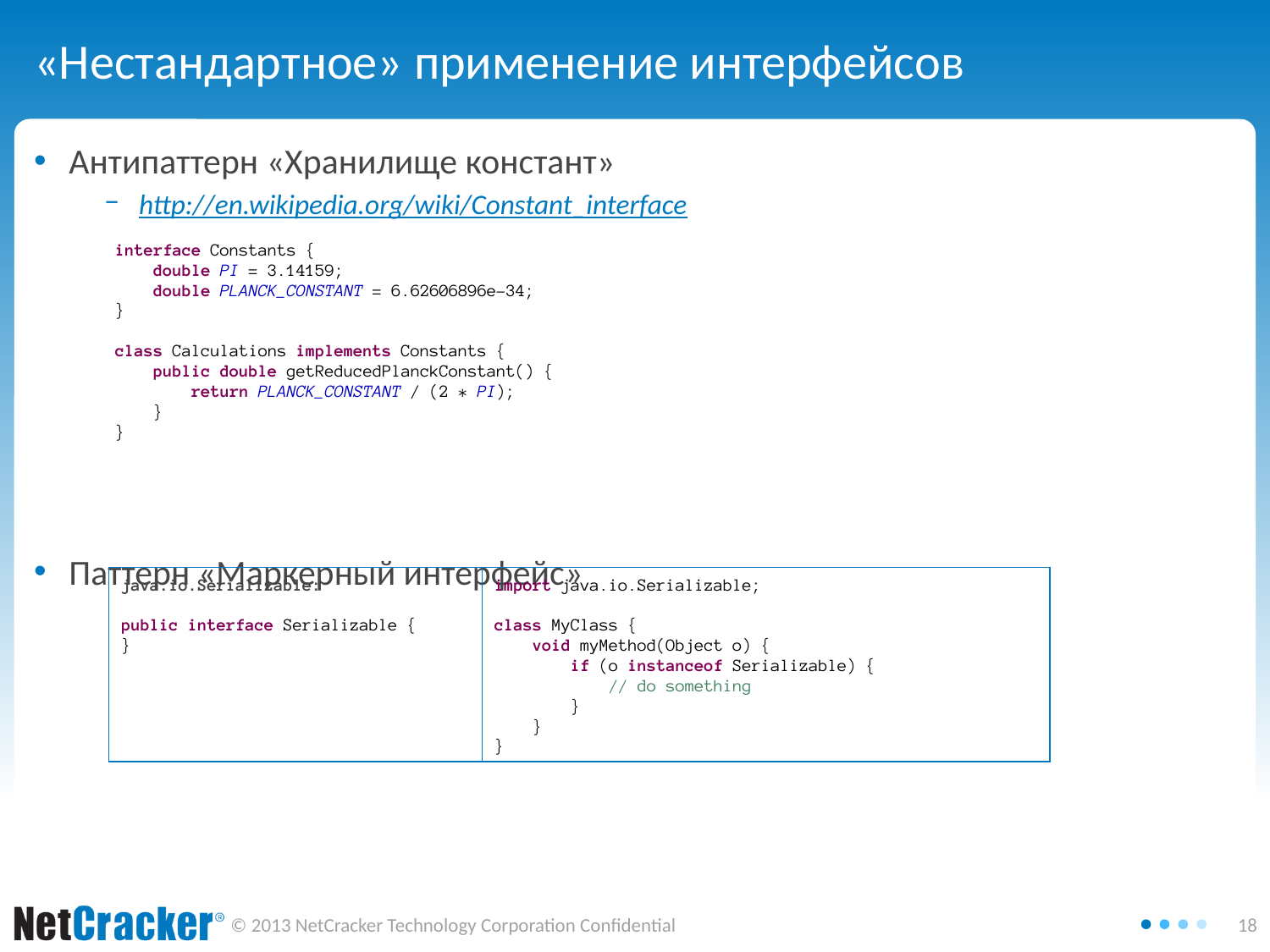

# «Нестандартное» применение интерфейсов
Антипаттерн «Хранилище констант»
http://en.wikipedia.org/wiki/Constant_interface

Паттерн «Маркерный интерфейс»
| interface Constants { double PI = 3.14159; double PLANCK\_CONSTANT = 6.62606896e-34; }   class Calculations implements Constants { public double getReducedPlanckConstant() { return PLANCK\_CONSTANT / (2 \* PI); } } |
| --- |
| java.io.Serializable: public interface Serializable { } | import java.io.Serializable; class MyClass { void myMethod(Object o) { if (o instanceof Serializable) { // do something } } } |
| --- | --- |